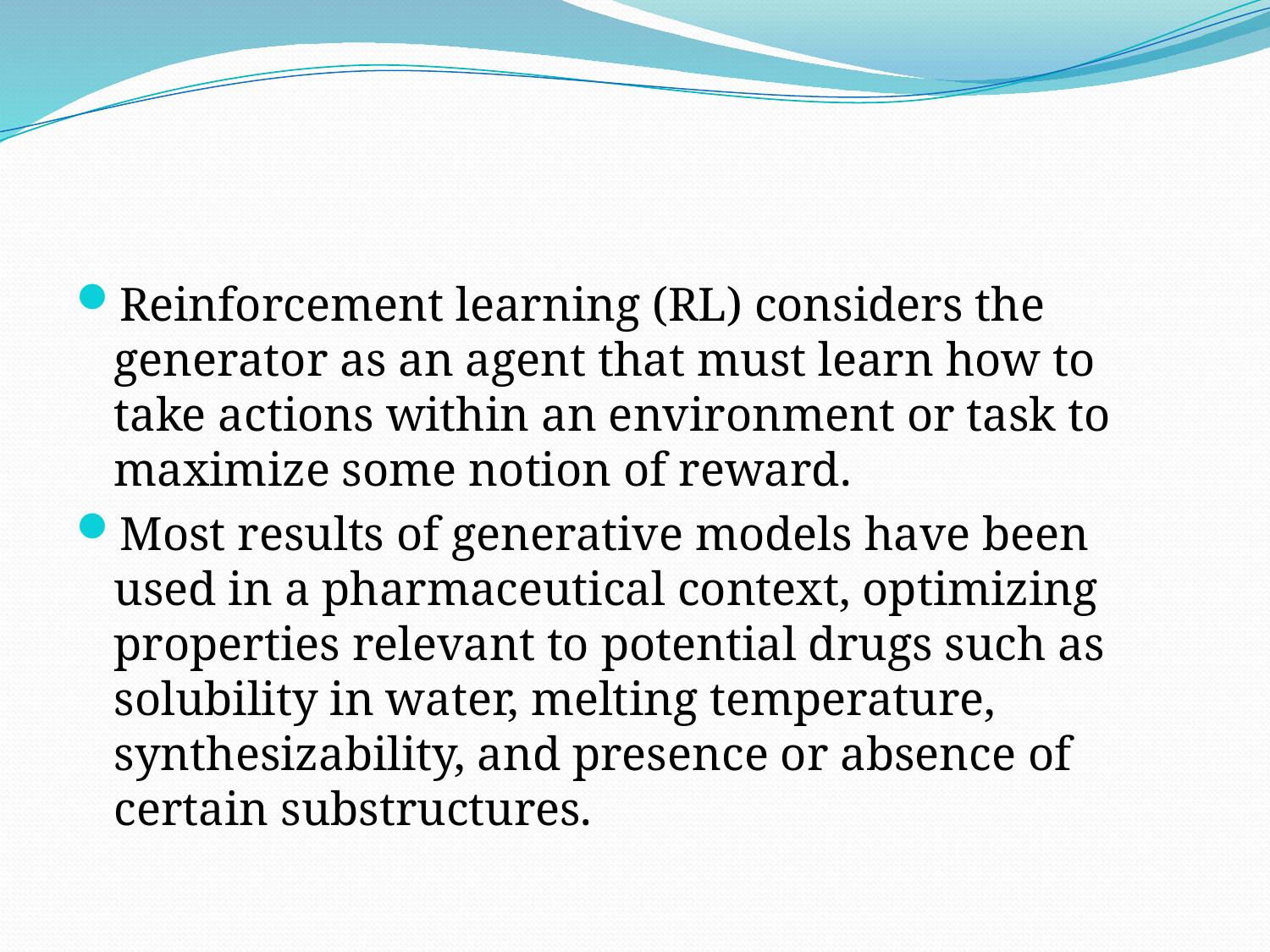

#
Reinforcement learning (RL) considers the generator as an agent that must learn how to take actions within an environment or task to maximize some notion of reward.
Most results of generative models have been used in a pharmaceutical context, optimizing properties relevant to potential drugs such as solubility in water, melting temperature, synthesizability, and presence or absence of certain substructures.